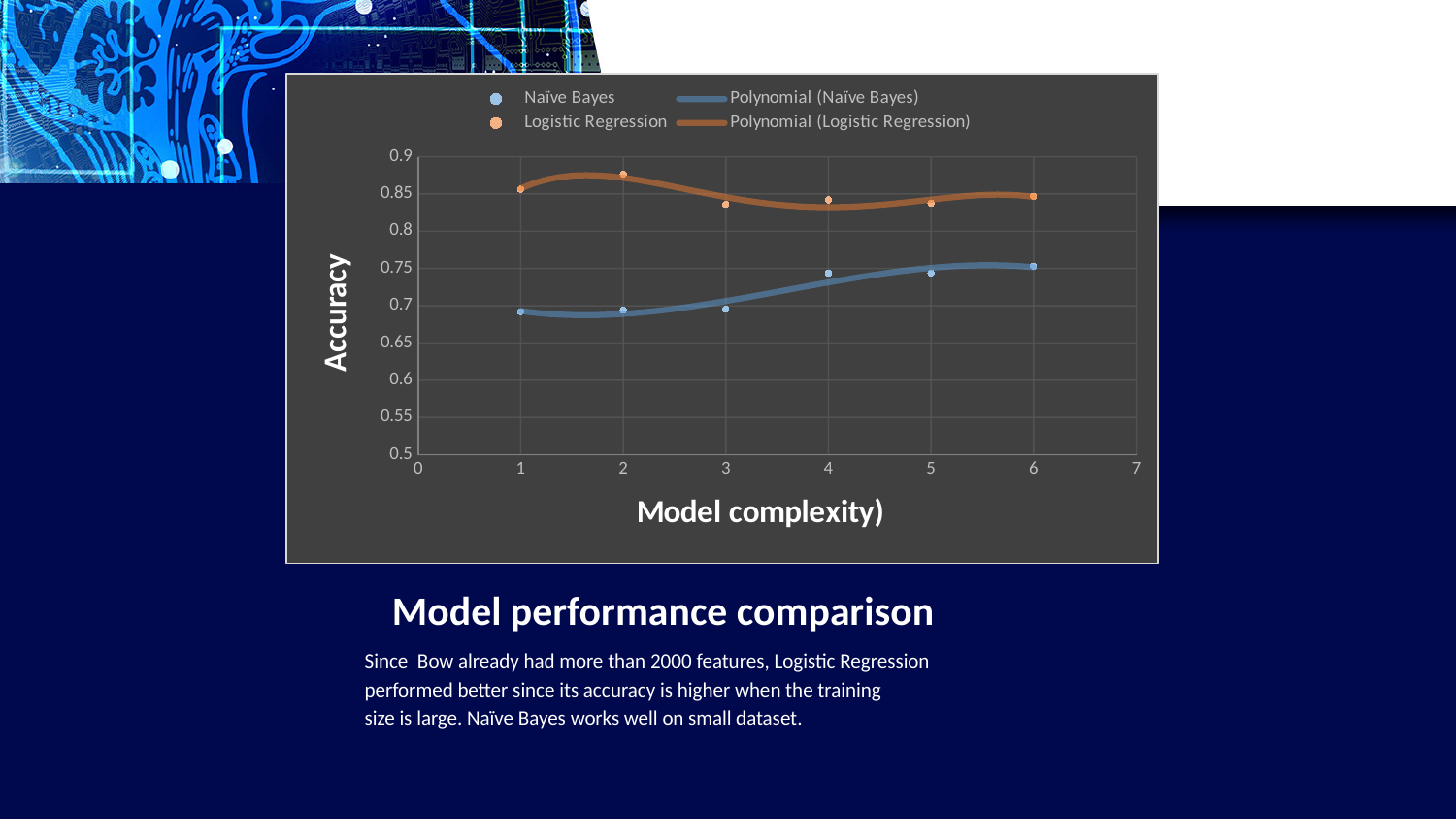

### Chart

| Category |  |  |
|---|---|---|
# Model performance comparison
              Since  Bow already had more than 2000 features, Logistic Regression
              performed better since its accuracy is higher when the training
              size is large. Naïve Bayes works well on small dataset.